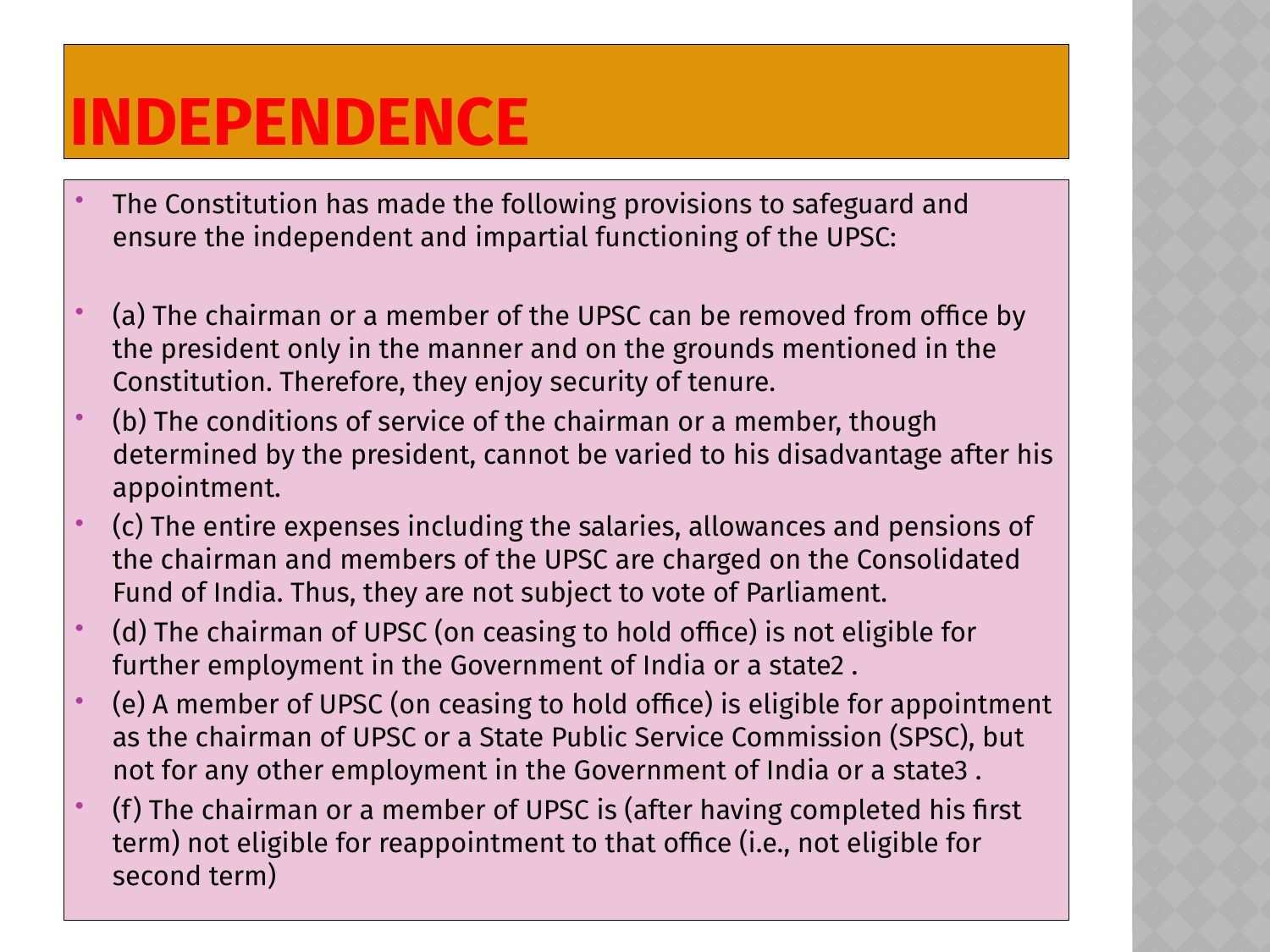

# independence
The Constitution has made the following provisions to safeguard and ensure the independent and impartial functioning of the UPSC:

(a) The chairman or a member of the UPSC can be removed from office by the president only in the manner and on the grounds mentioned in the Constitution. Therefore, they enjoy security of tenure.
(b) The conditions of service of the chairman or a member, though determined by the president, cannot be varied to his disadvantage after his appointment.
(c) The entire expenses including the salaries, allowances and pensions of the chairman and members of the UPSC are charged on the Consolidated Fund of India. Thus, they are not subject to vote of Parliament.
(d) The chairman of UPSC (on ceasing to hold office) is not eligible for further employment in the Government of India or a state2 .
(e) A member of UPSC (on ceasing to hold office) is eligible for appointment as the chairman of UPSC or a State Public Service Commission (SPSC), but not for any other employment in the Government of India or a state3 .
(f) The chairman or a member of UPSC is (after having completed his first term) not eligible for reappointment to that office (i.e., not eligible for second term)